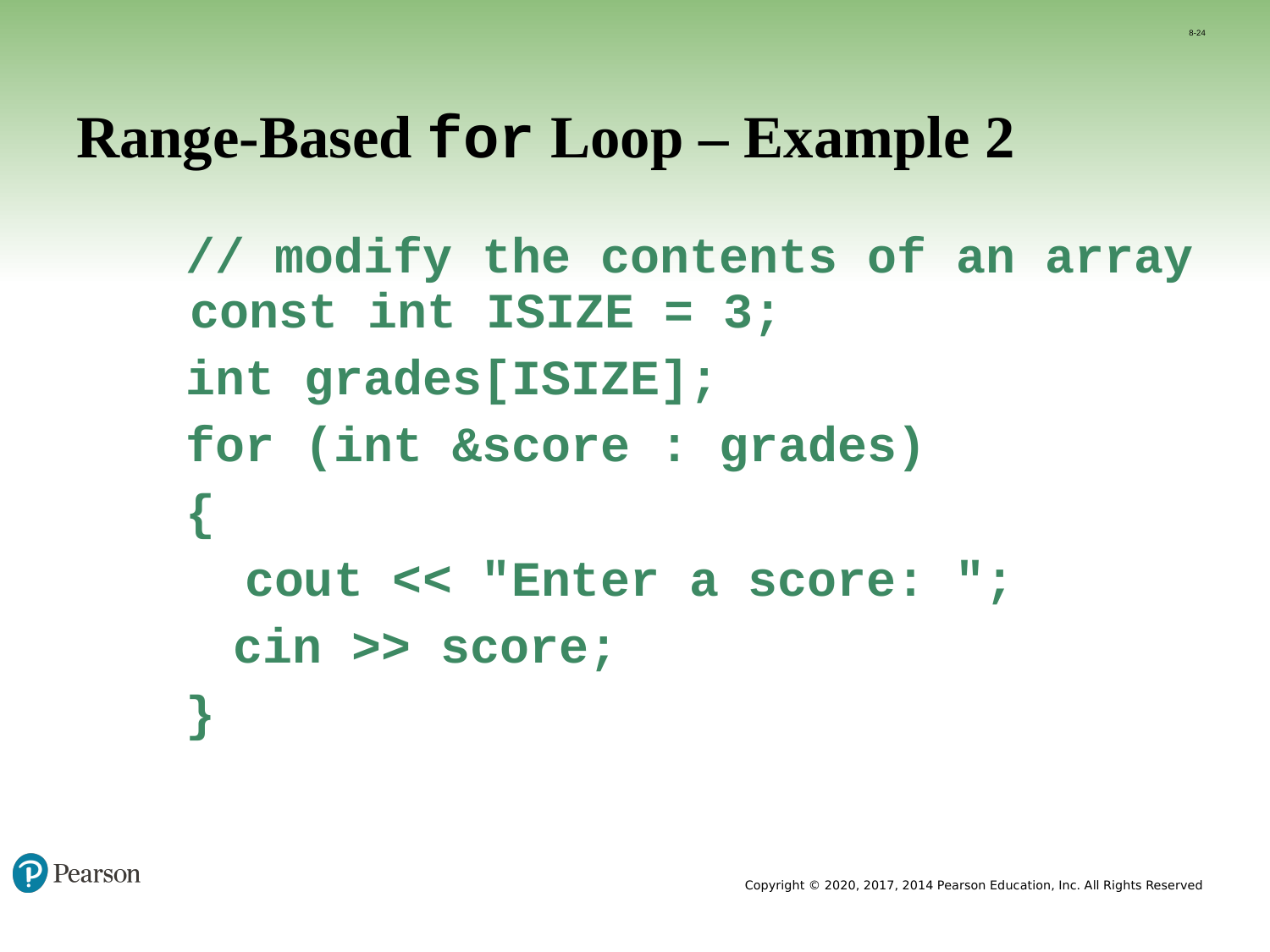

8-24
# Range-Based for Loop – Example 2
// modify the contents of an array
    const int ISIZE = 3;
int grades[ISIZE];
for (int &score : grades)
{
  cout << "Enter a score: ";
	 cin >> score;
}